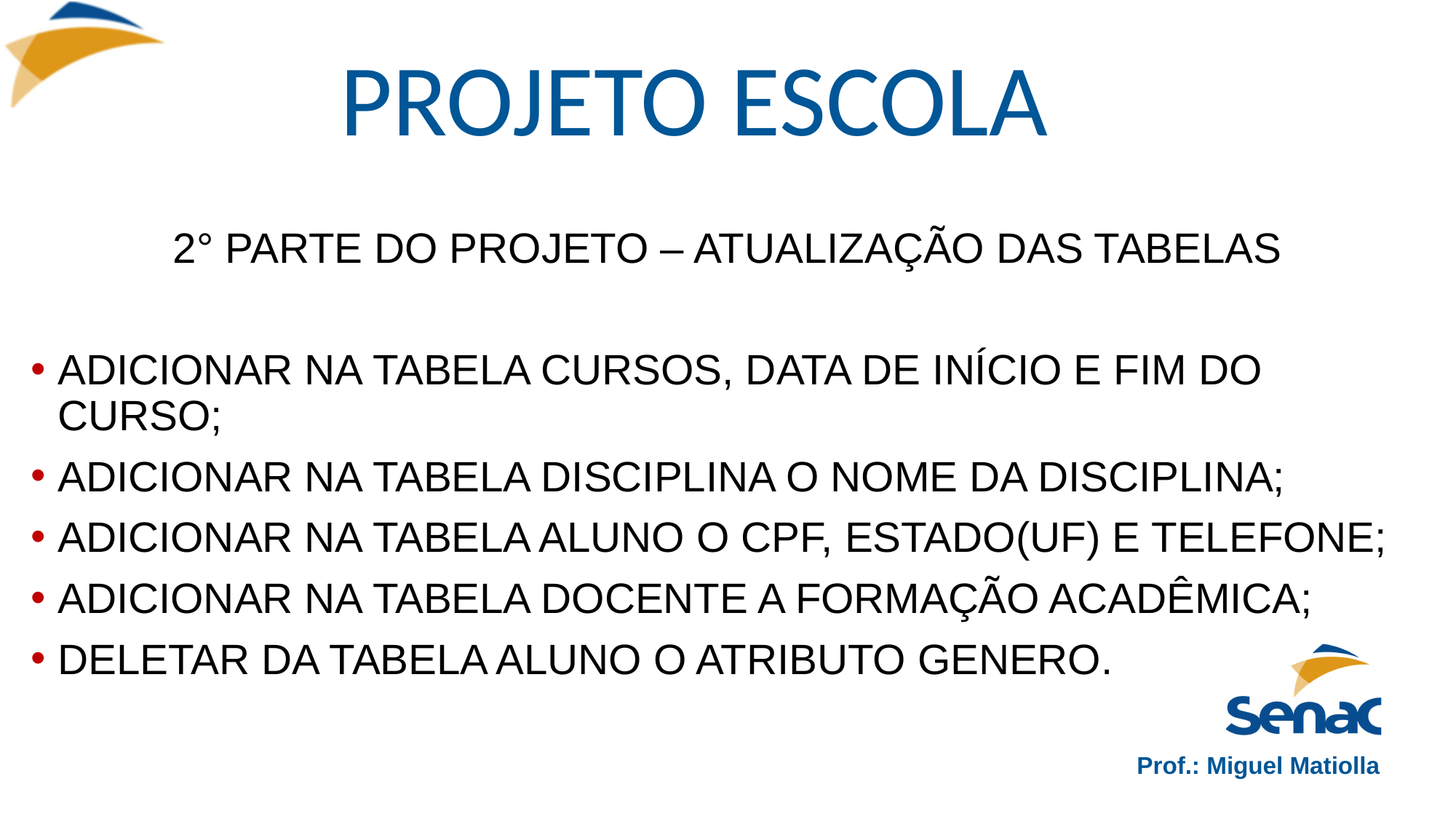

# PROJETO ESCOLA
2° PARTE DO PROJETO – ATUALIZAÇÃO DAS TABELAS

ADICIONAR NA TABELA CURSOS, DATA DE INÍCIO E FIM DO CURSO;
ADICIONAR NA TABELA DISCIPLINA O NOME DA DISCIPLINA;
ADICIONAR NA TABELA ALUNO O CPF, ESTADO(UF) E TELEFONE;
ADICIONAR NA TABELA DOCENTE A FORMAÇÃO ACADÊMICA;
DELETAR DA TABELA ALUNO O ATRIBUTO GENERO.